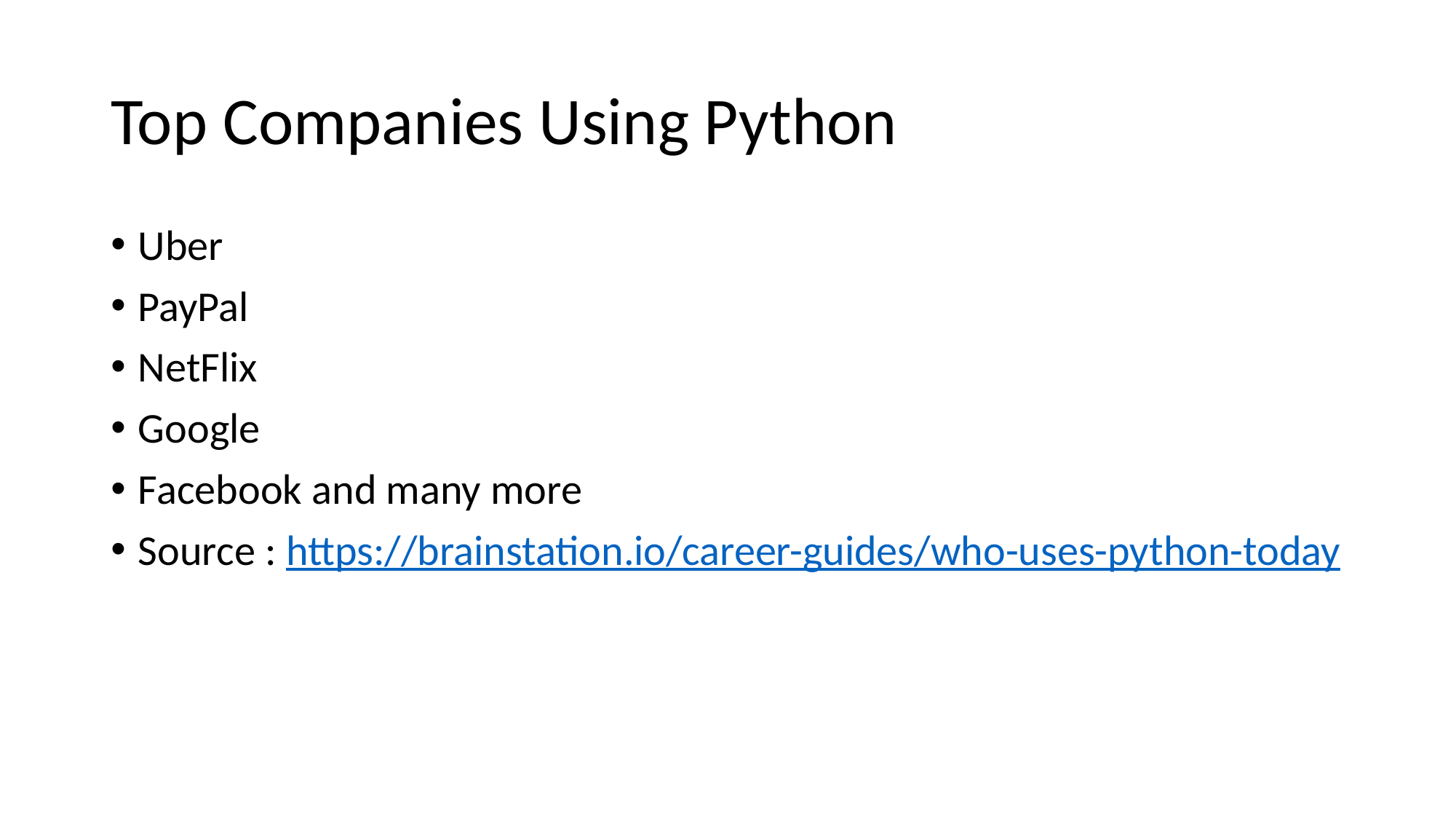

# Top Companies Using Python
Uber
PayPal
NetFlix
Google
Facebook and many more
Source : https://brainstation.io/career-guides/who-uses-python-today